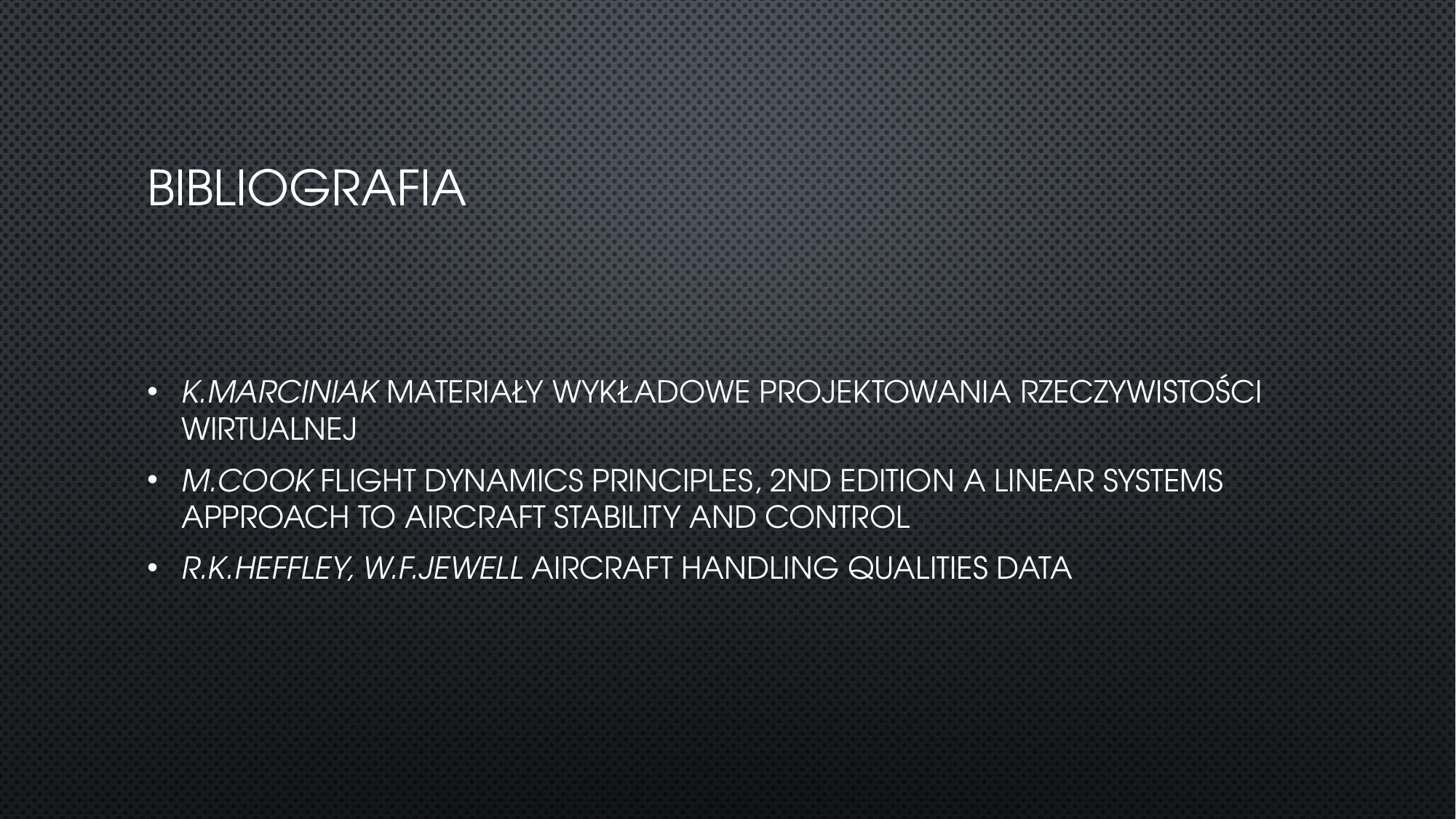

# Bibliografia
K.Marciniak materiały wykładowe projektowania rzeczywistości wirtualnej
M.Cook Flight Dynamics Principles, 2nd Edition A Linear Systems Approach to Aircraft Stability and Control
R.K.Heffley, W.F.Jewell Aircraft Handling Qualities Data